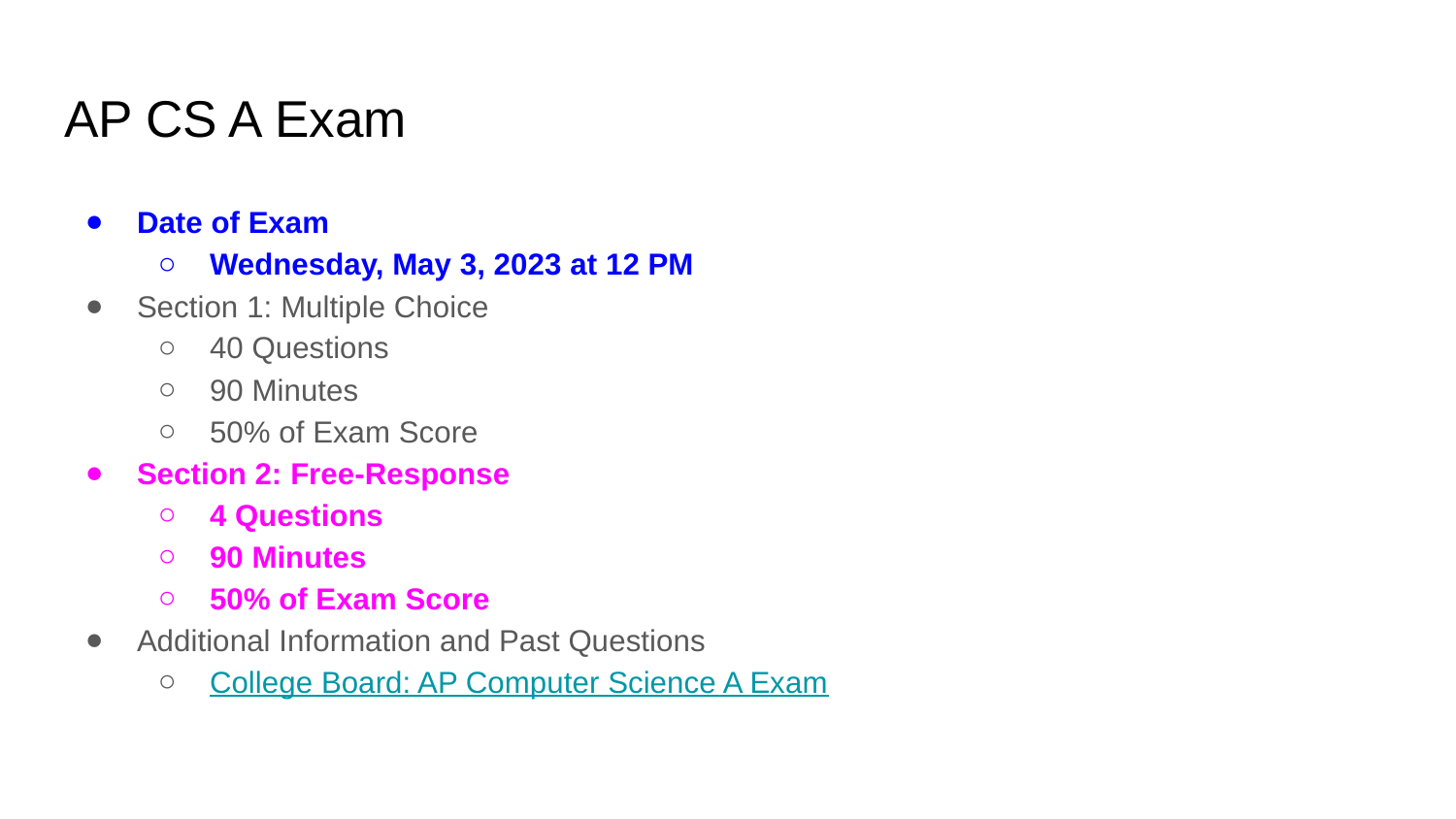

# AP CS A Exam
Date of Exam
Wednesday, May 3, 2023 at 12 PM
Section 1: Multiple Choice
40 Questions
90 Minutes
50% of Exam Score
Section 2: Free-Response
4 Questions
90 Minutes
50% of Exam Score
Additional Information and Past Questions
College Board: AP Computer Science A Exam